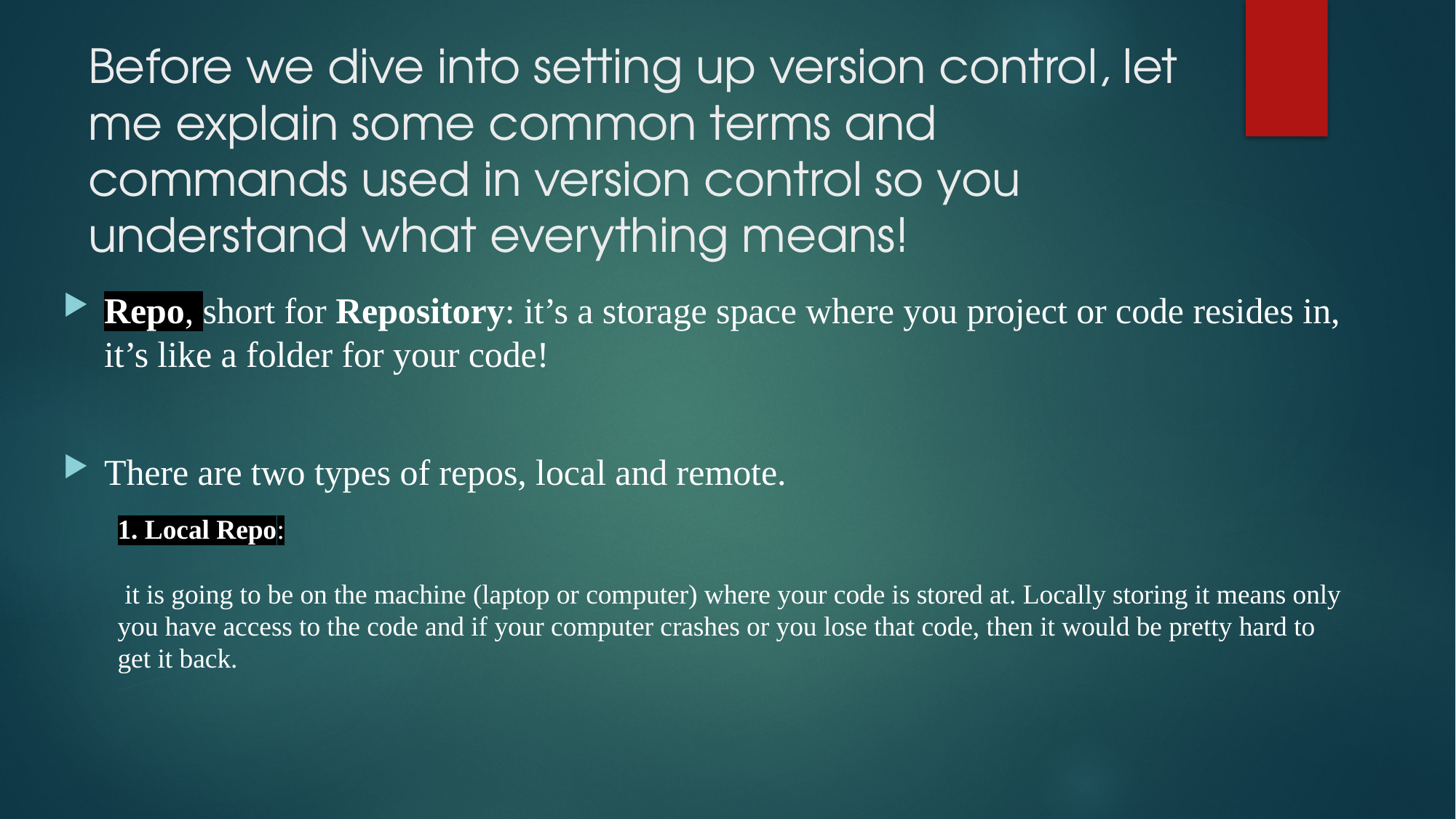

# Before we dive into setting up version control, let me explain some common terms and commands used in version control so you understand what everything means!
Repo, short for Repository: it’s a storage space where you project or code resides in, it’s like a folder for your code!

There are two types of repos, local and remote.
1. Local Repo:
 it is going to be on the machine (laptop or computer) where your code is stored at. Locally storing it means only you have access to the code and if your computer crashes or you lose that code, then it would be pretty hard to get it back.